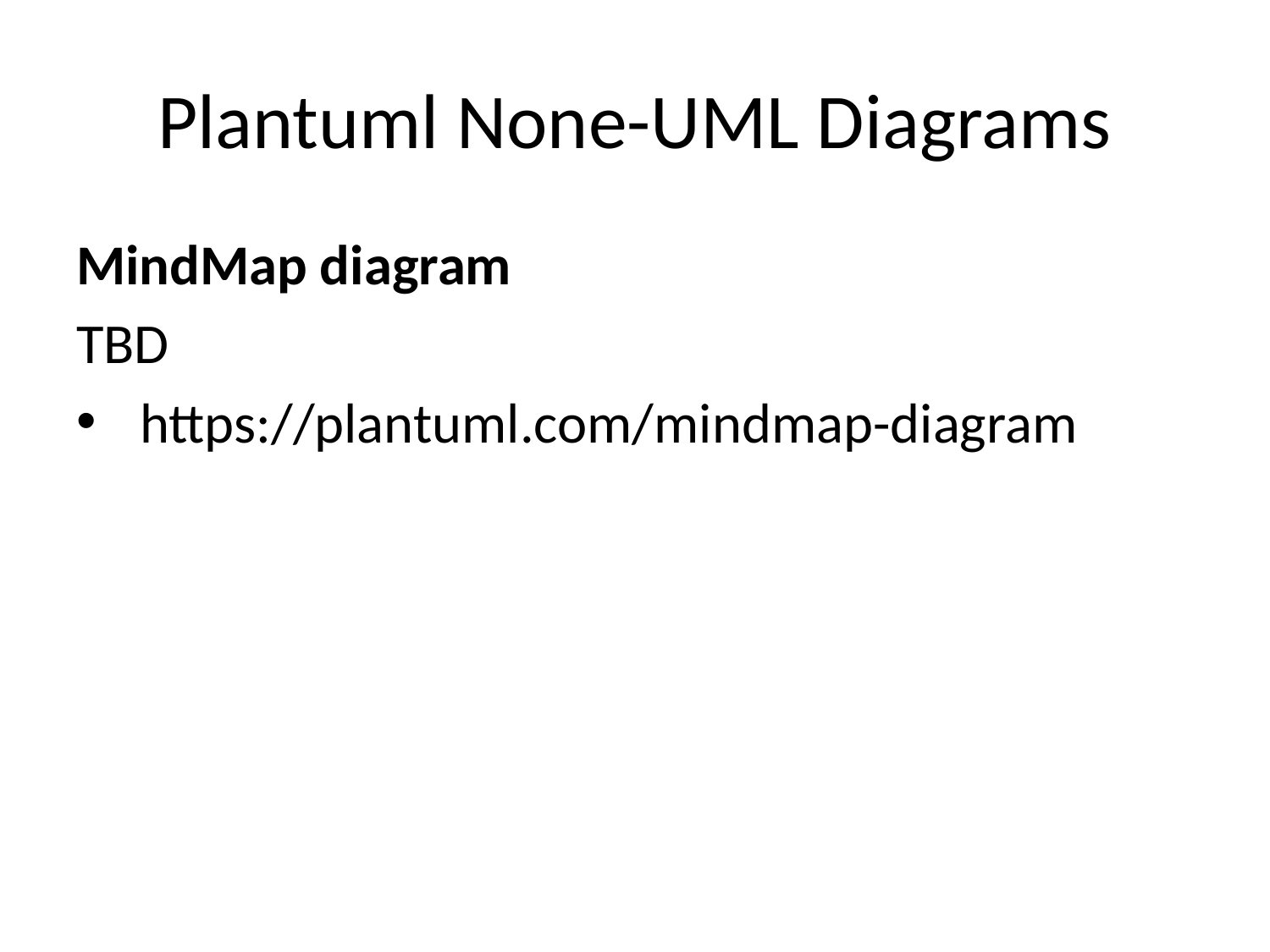

# Plantuml None-UML Diagrams
MindMap diagram
TBD
https://plantuml.com/mindmap-diagram